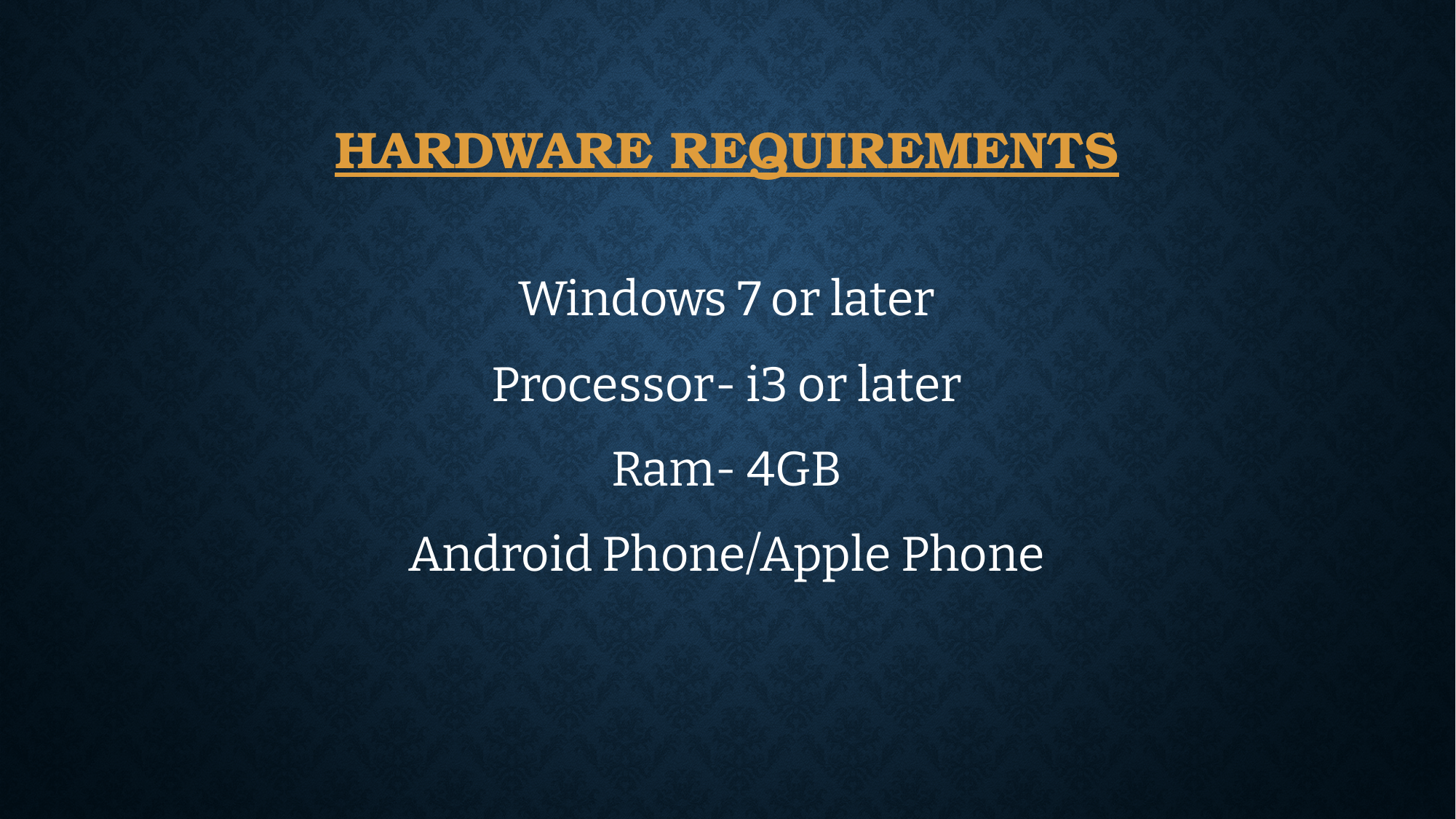

# Hardware Requirements
Windows 7 or later
Processor- i3 or later
Ram- 4GB
Android Phone/Apple Phone